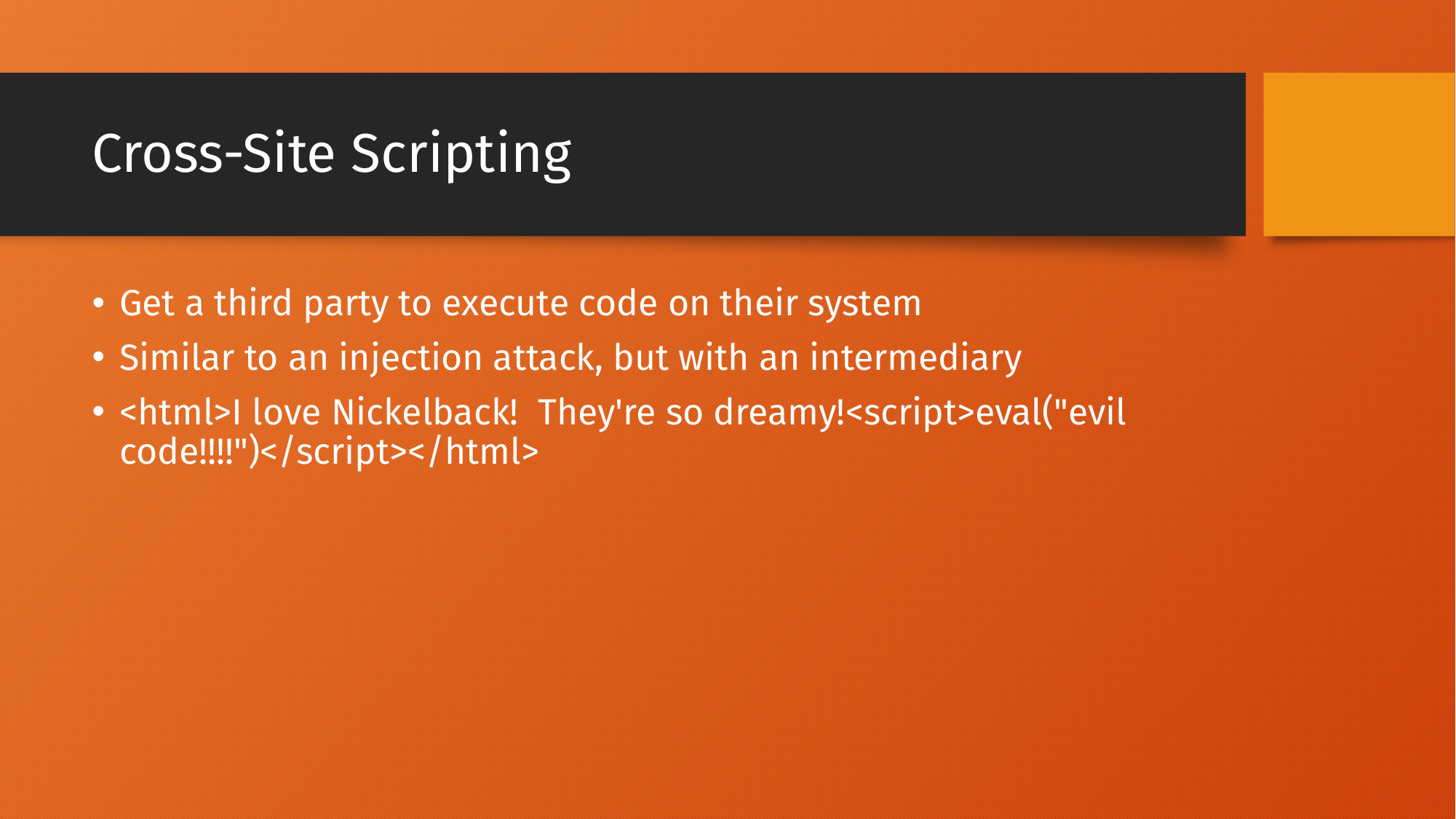

# Cross-Site Scripting
Get a third party to execute code on their system
Similar to an injection attack, but with an intermediary
<html>I love Nickelback!  They're so dreamy!<script>eval("evil code!!!!")</script></html>